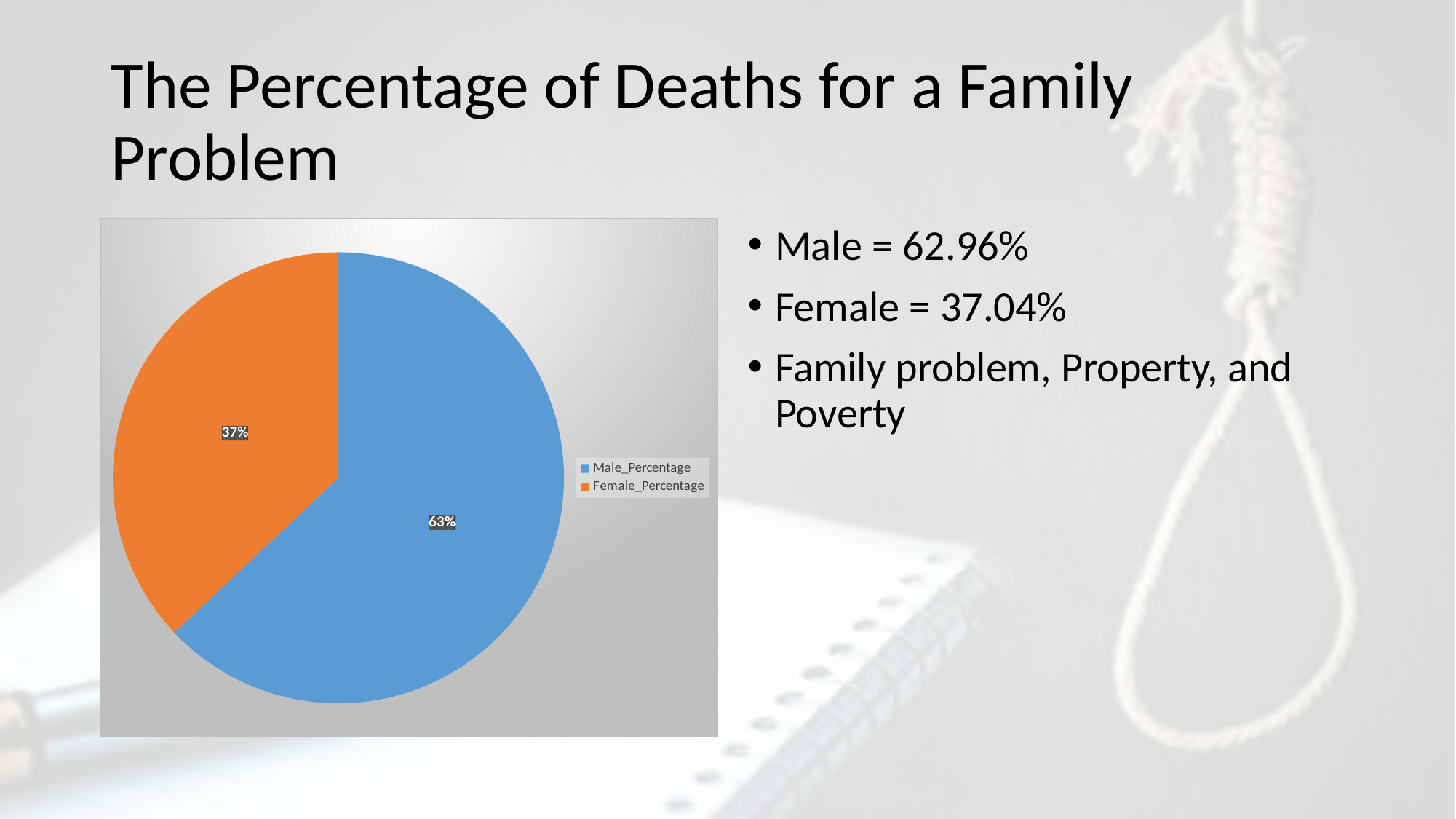

# The Percentage of Deaths for a Family Problem

### Chart

| Category |  |
|---|---|
| Male_Percentage | 0.6296 |
| Female_Percentage | 0.3704 |
Male = 62.96%
Female = 37.04%
Family problem, Property, and Poverty